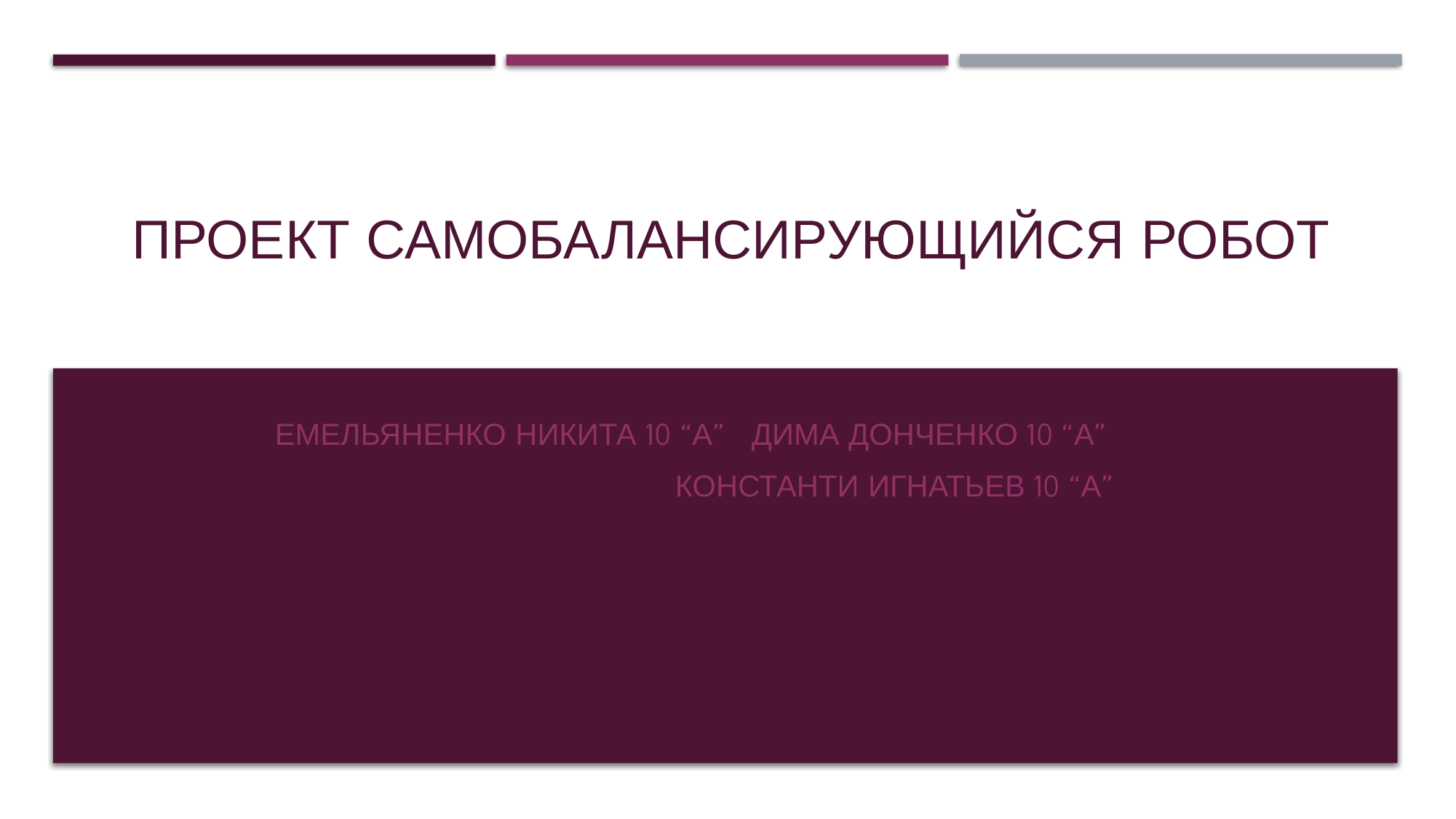

# Проект самобалансирующийся робот
ЕмЕльяненко никита 10 “А”   дима донченко 10 “А”
                                            константи игнатьев 10 “А”